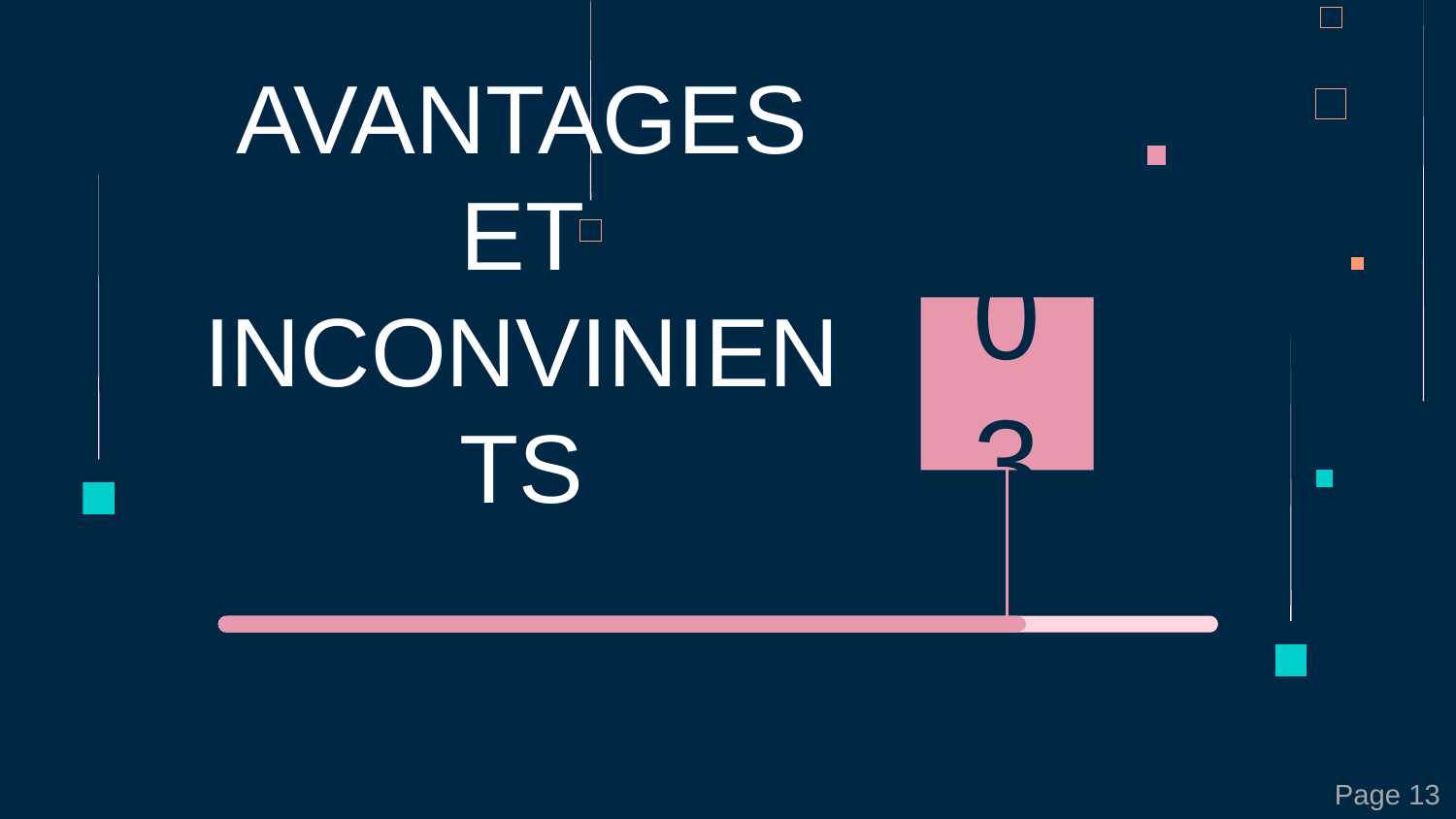

03
# AVANTAGES ET INCONVINIENTS

Page 13